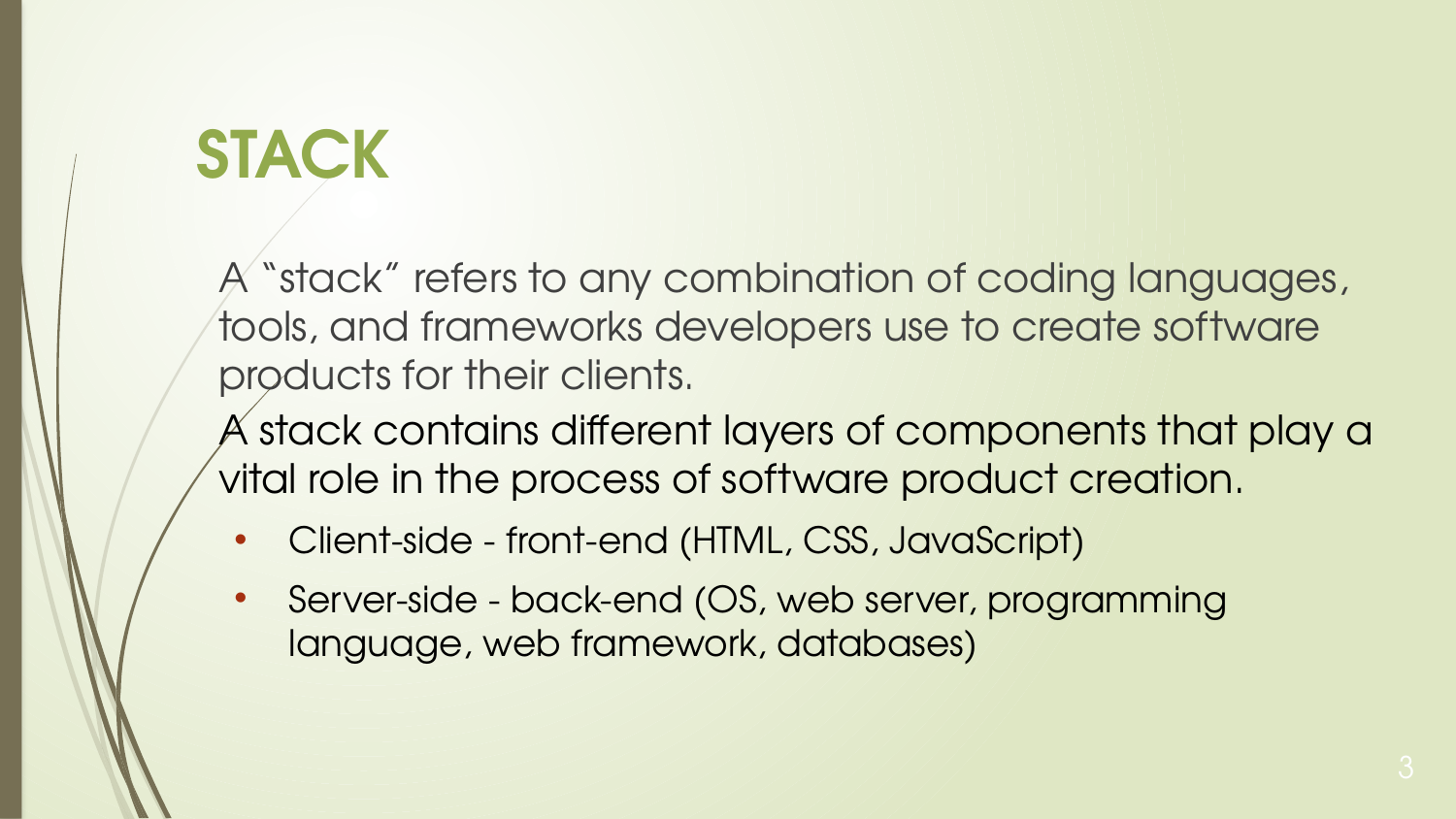

STACK
A “stack” refers to any combination of coding languages, tools, and frameworks developers use to create software products for their clients.
A stack contains different layers of components that play a vital role in the process of software product creation.
Client-side - front-end (HTML, CSS, JavaScript)
Server-side - back-end (OS, web server, programming language, web framework, databases)

3